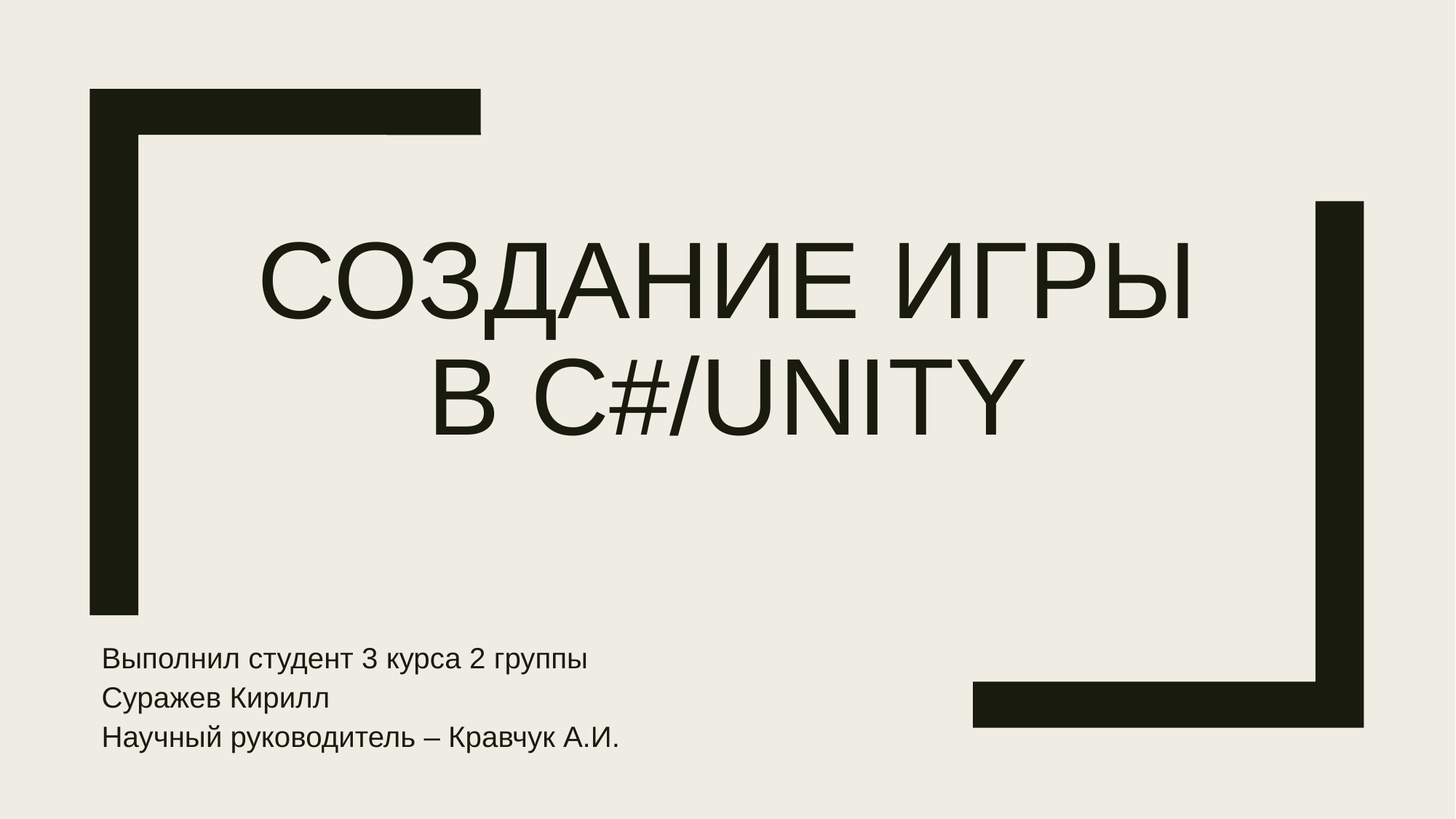

# Создание игры в C#/Unity
Выполнил студент 3 курса 2 группы
Суражев Кирилл
Научный руководитель – Кравчук А.И.